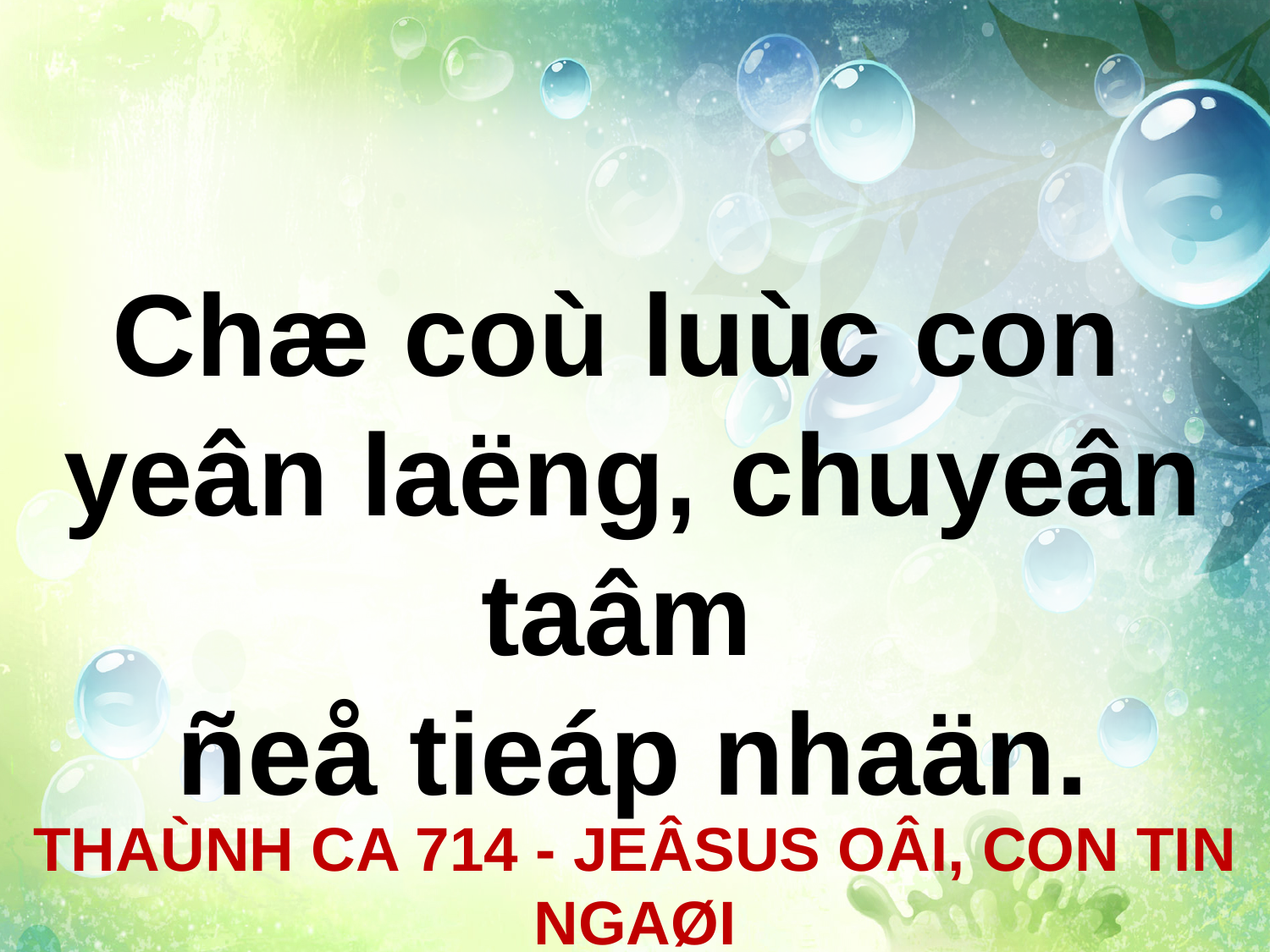

Chæ coù luùc con
yeân laëng, chuyeân taâm
ñeå tieáp nhaän.
THAÙNH CA 714 - JEÂSUS OÂI, CON TIN NGAØI